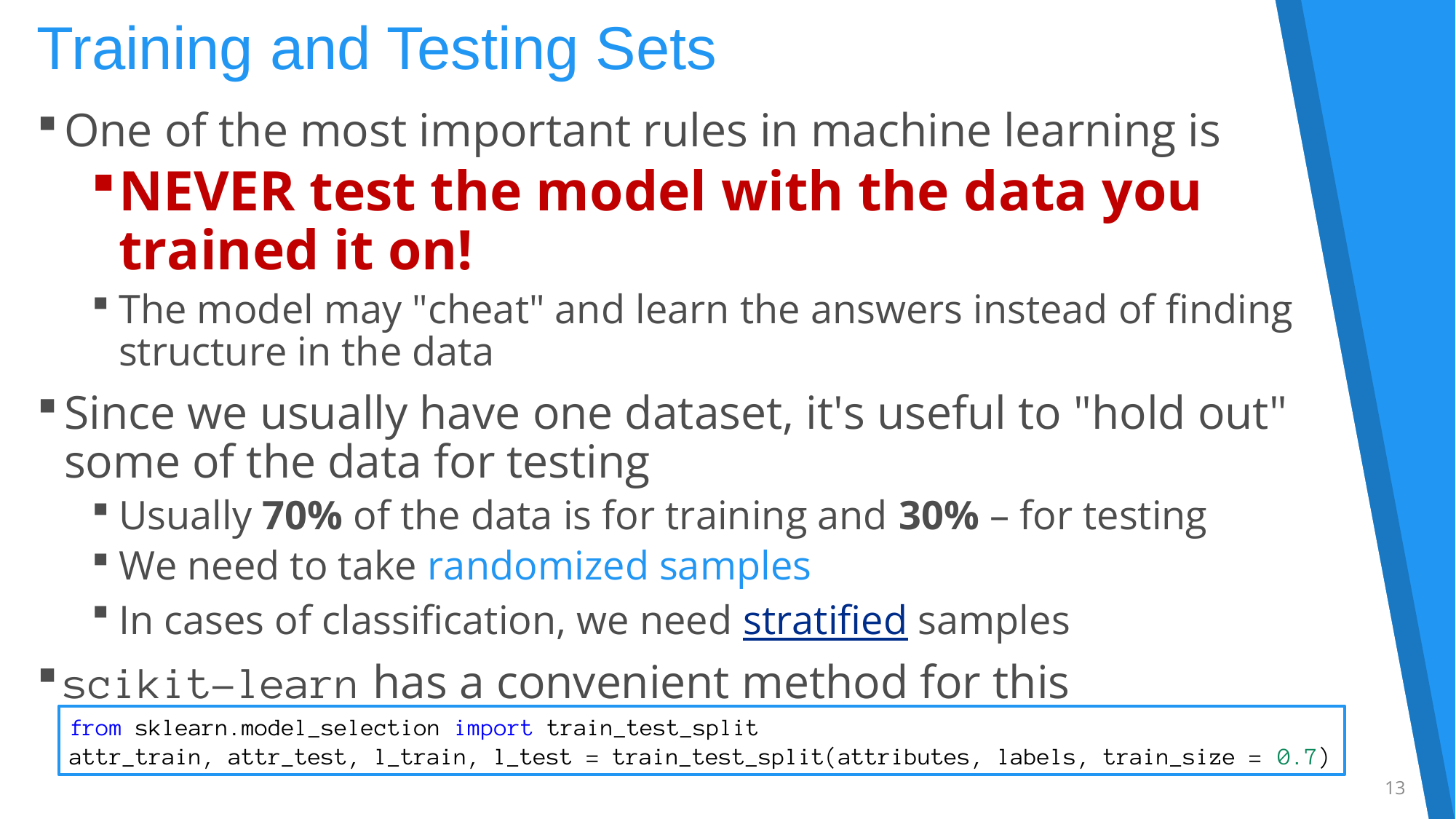

# Training and Testing Sets
One of the most important rules in machine learning is
NEVER test the model with the data you trained it on!
The model may "cheat" and learn the answers instead of finding
structure in the data
Since we usually have one dataset, it's useful to "hold out" some of the data for testing
Usually 70% of the data is for training and 30% – for testing
We need to take randomized samples
In cases of classification, we need stratified samples
scikit-learn has a convenient method for this
from sklearn.model_selection import train_test_split
attr_train, attr_test, l_train, l_test = train_test_split(attributes, labels, train_size = 0.7)
13